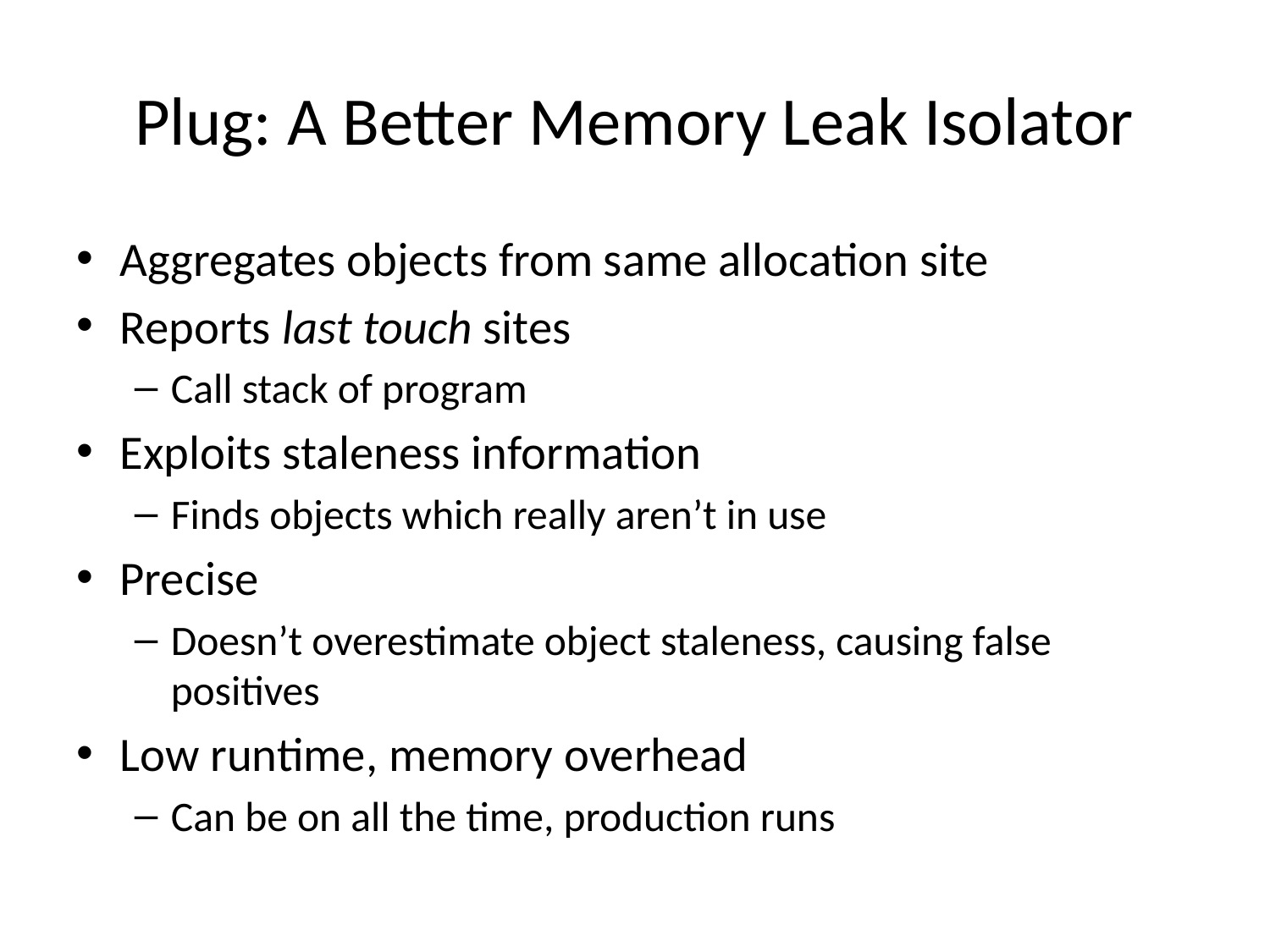

# Plug: A Better Memory Leak Isolator
Aggregates objects from same allocation site
Reports last touch sites
Call stack of program
Exploits staleness information
Finds objects which really aren’t in use
Precise
Doesn’t overestimate object staleness, causing false positives
Low runtime, memory overhead
Can be on all the time, production runs